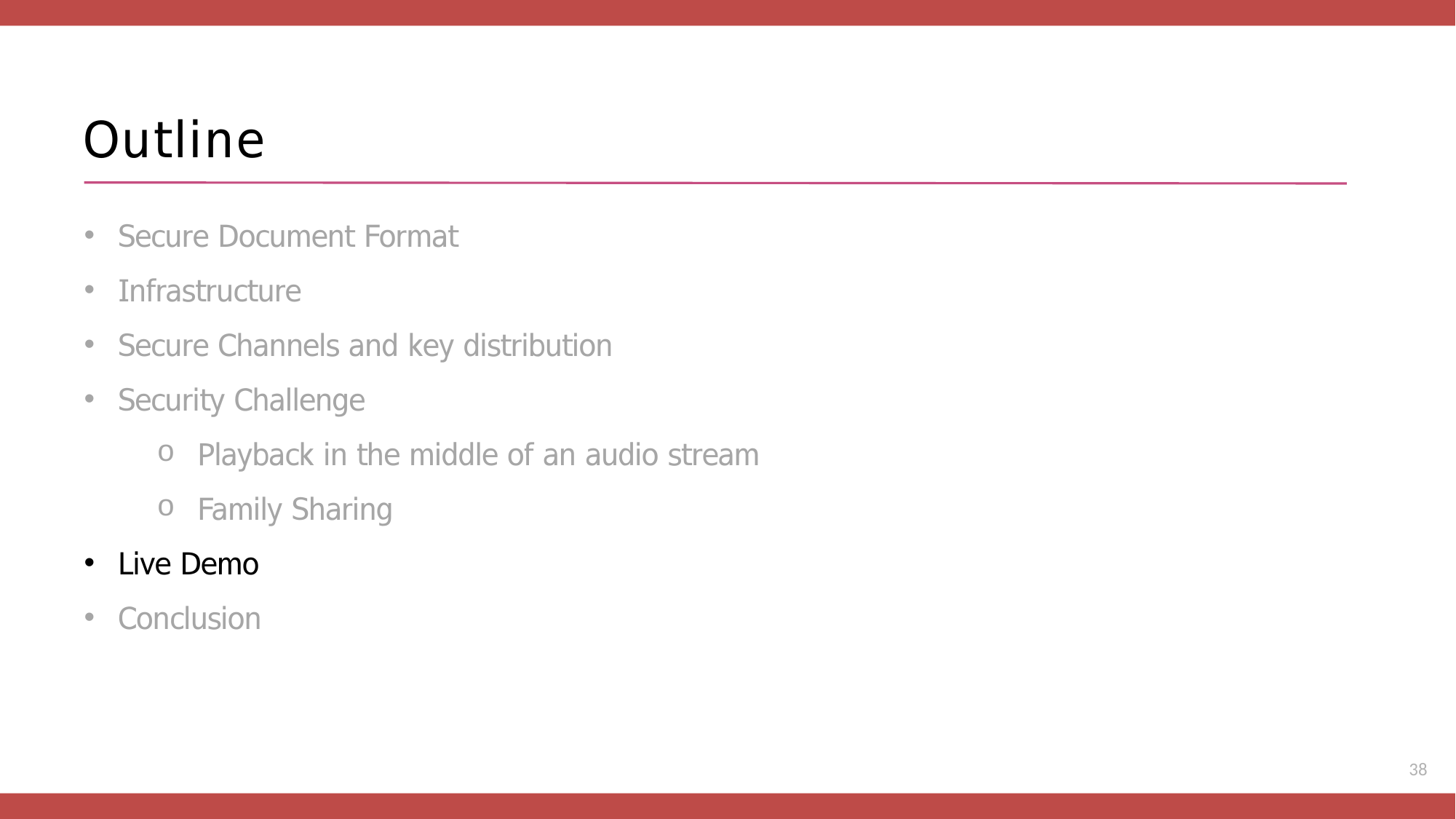

# Outline
Secure Document Format
Infrastructure
Secure Channels and key distribution
Security Challenge
Playback in the middle of an audio stream
Family Sharing
Live Demo
Conclusion

38